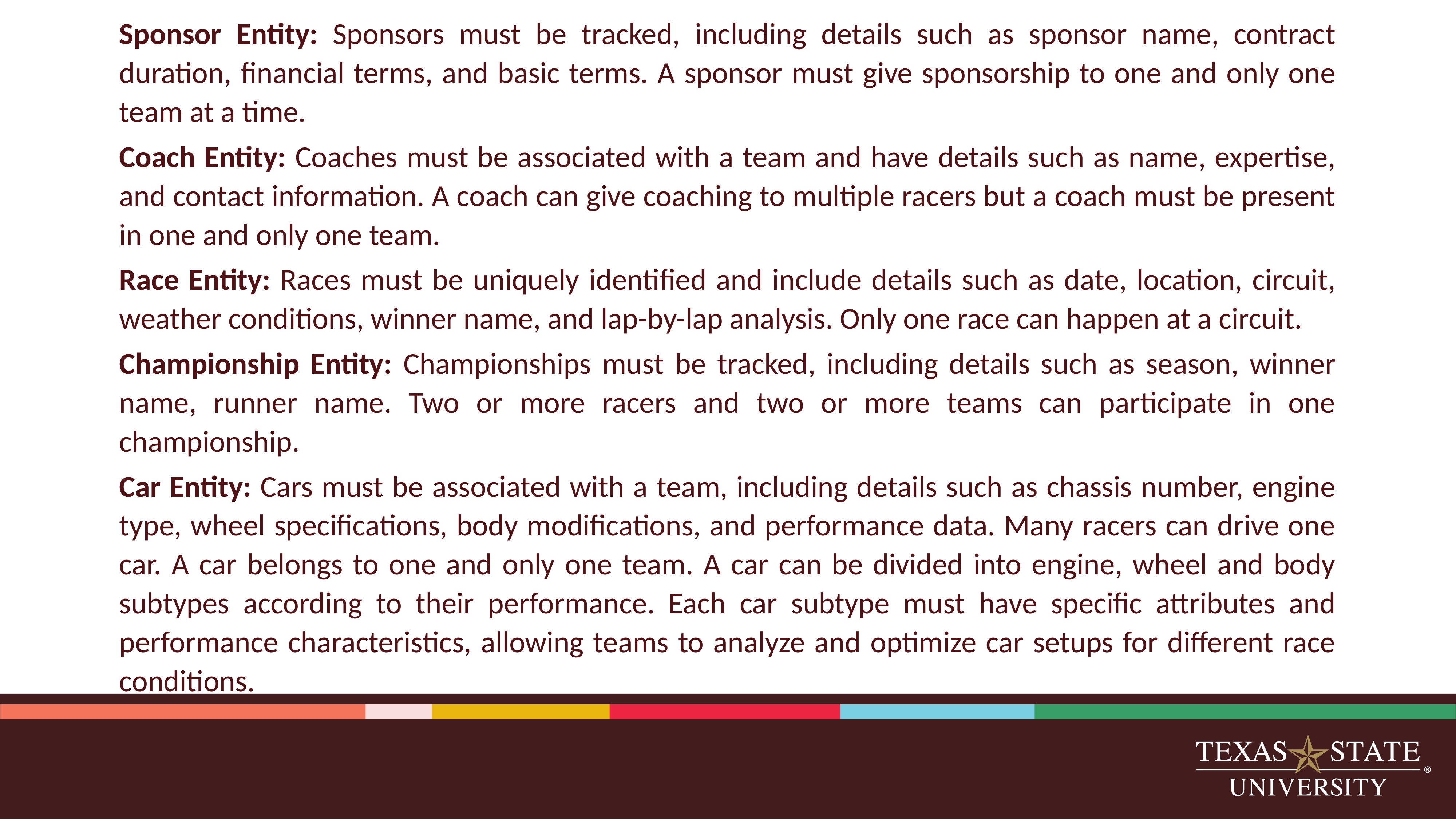

Sponsor Entity: Sponsors must be tracked, including details such as sponsor name, contract duration, financial terms, and basic terms. A sponsor must give sponsorship to one and only one team at a time.
Coach Entity: Coaches must be associated with a team and have details such as name, expertise, and contact information. A coach can give coaching to multiple racers but a coach must be present in one and only one team.
Race Entity: Races must be uniquely identified and include details such as date, location, circuit, weather conditions, winner name, and lap-by-lap analysis. Only one race can happen at a circuit.
Championship Entity: Championships must be tracked, including details such as season, winner name, runner name. Two or more racers and two or more teams can participate in one championship.
Car Entity: Cars must be associated with a team, including details such as chassis number, engine type, wheel specifications, body modifications, and performance data. Many racers can drive one car. A car belongs to one and only one team. A car can be divided into engine, wheel and body subtypes according to their performance. Each car subtype must have specific attributes and performance characteristics, allowing teams to analyze and optimize car setups for different race conditions.